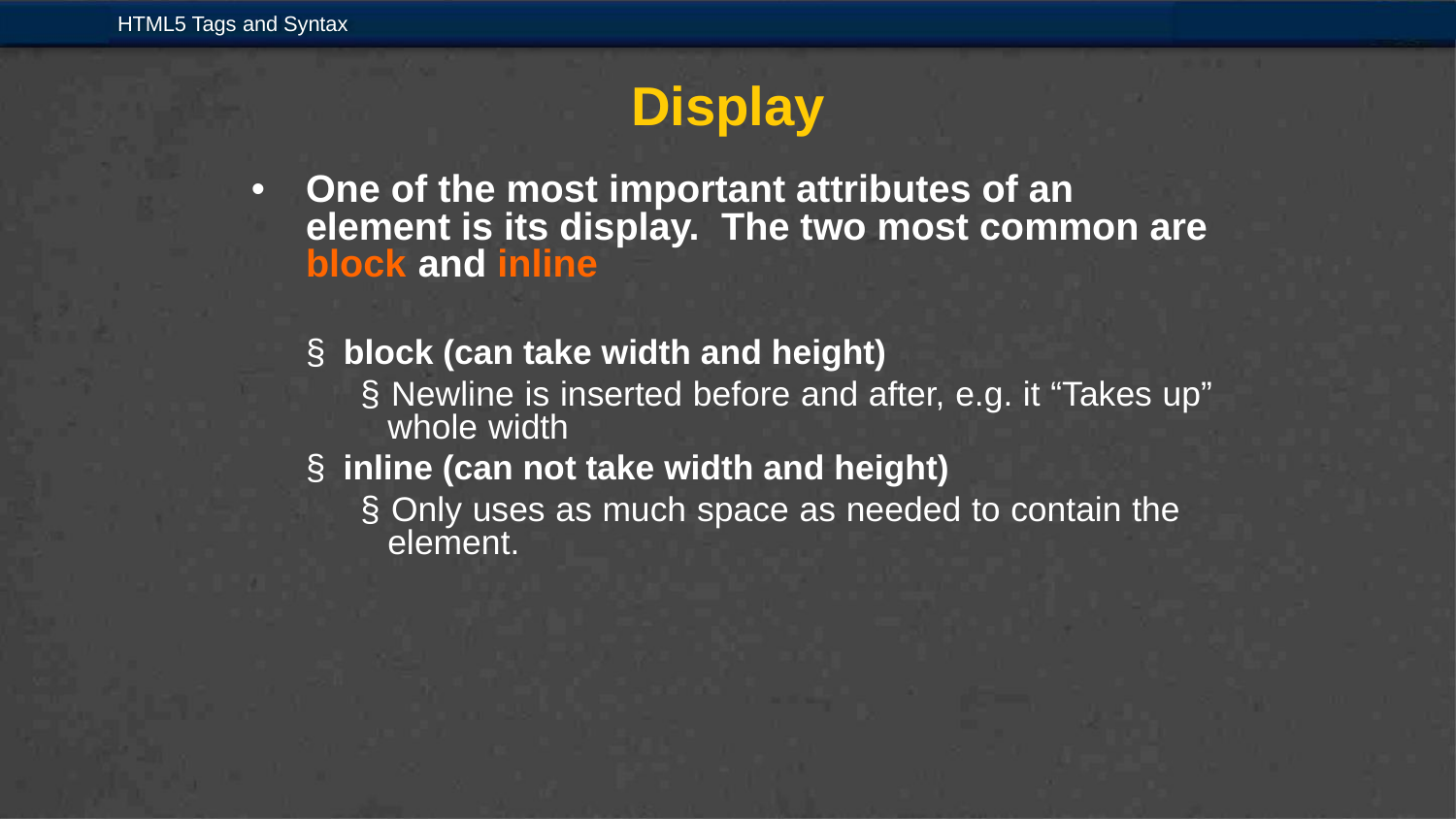

HTML5 Tags and Syntax
Display
• One of the most important attributes of an
element is its display. The two most common are
block and inline
§ block (can take width and height)
§ Newline is inserted before and after, e.g. it “Takes up”
whole width
§ inline (can not take width and height)
§ Only uses as much space as needed to contain the
element.